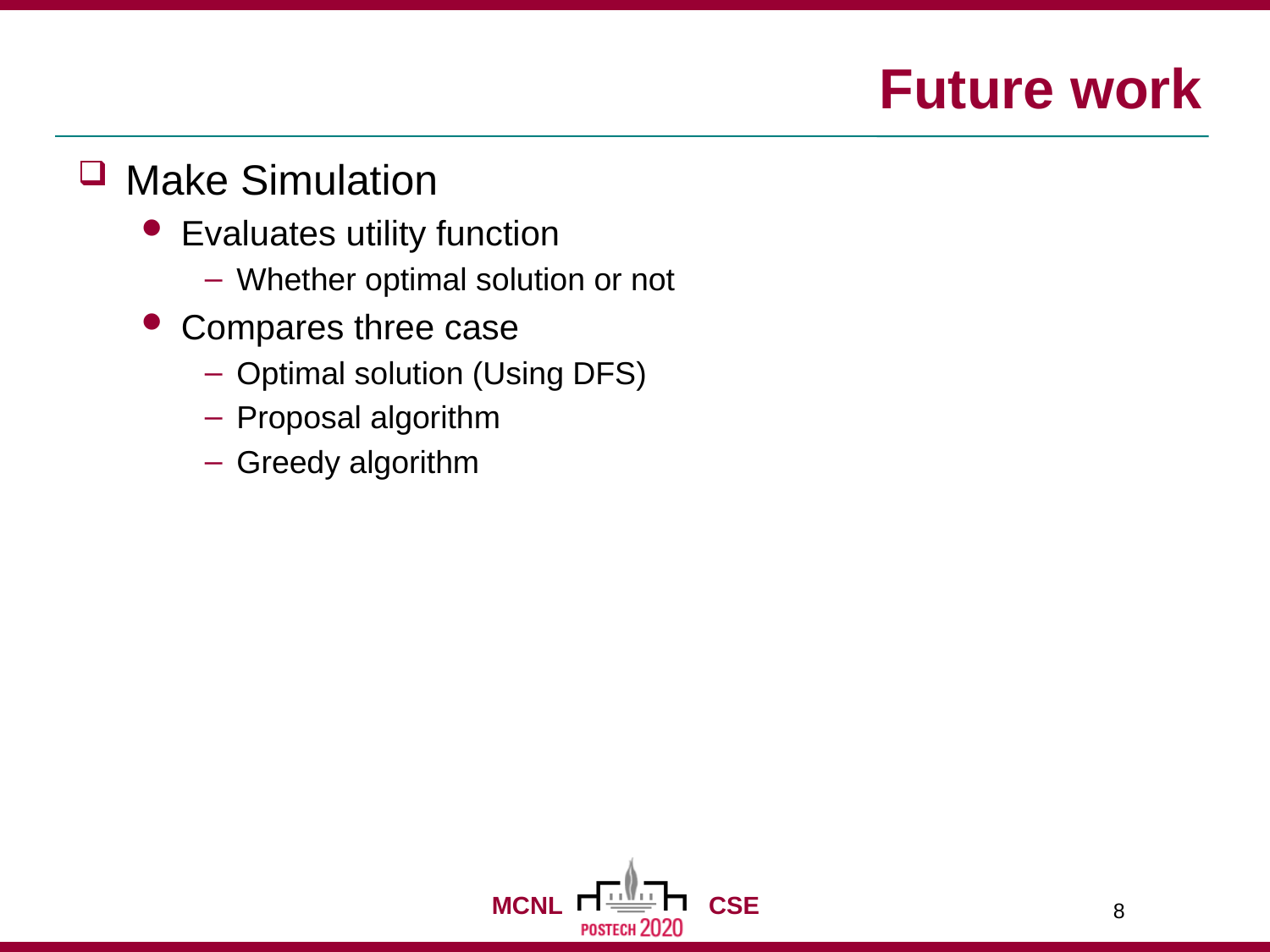

# Future work

Make Simulation
Evaluates utility function
Whether optimal solution or not
Compares three case
Optimal solution (Using DFS)
Proposal algorithm
Greedy algorithm
8